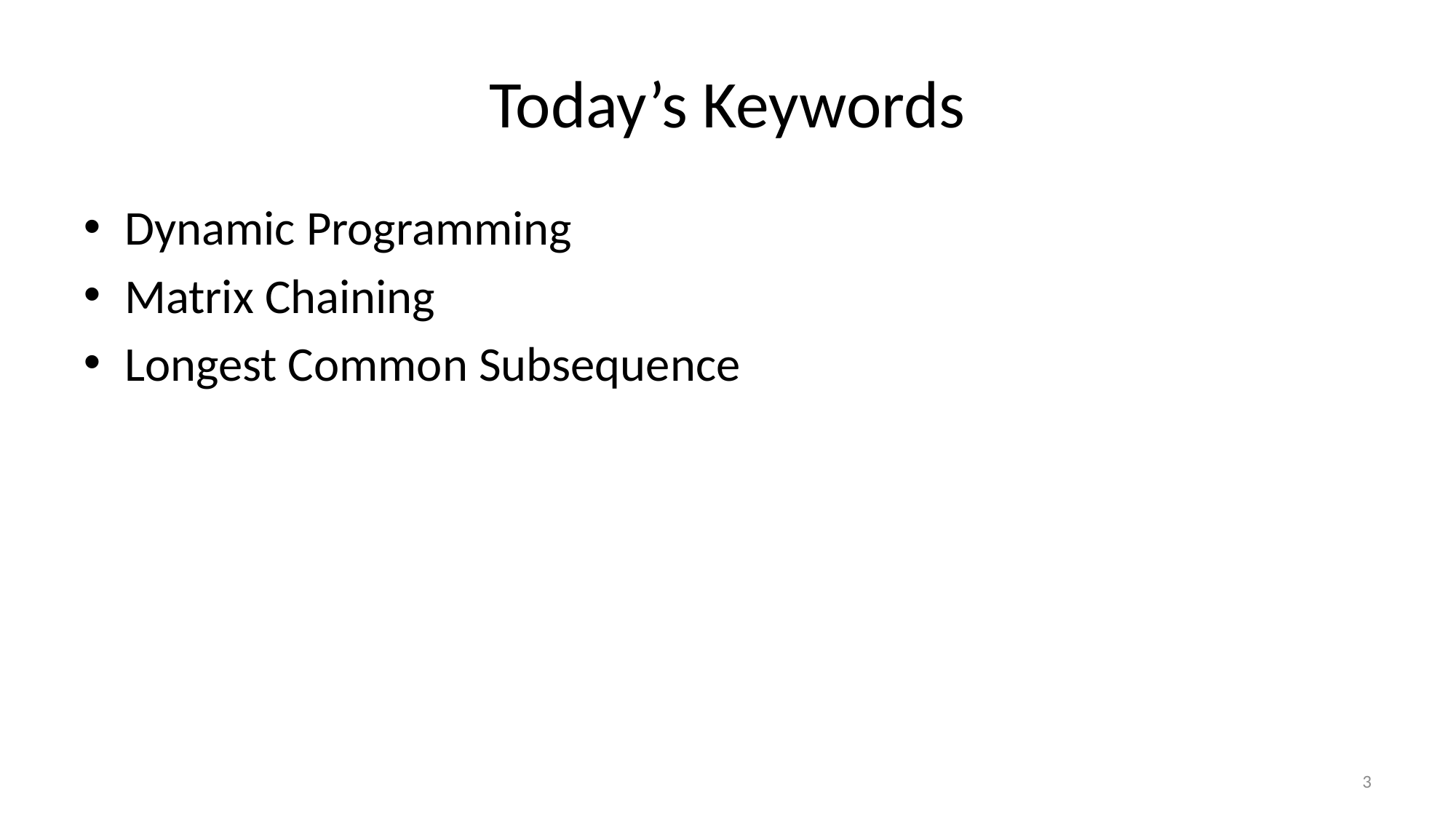

# Today’s Keywords
Dynamic Programming
Matrix Chaining
Longest Common Subsequence

3